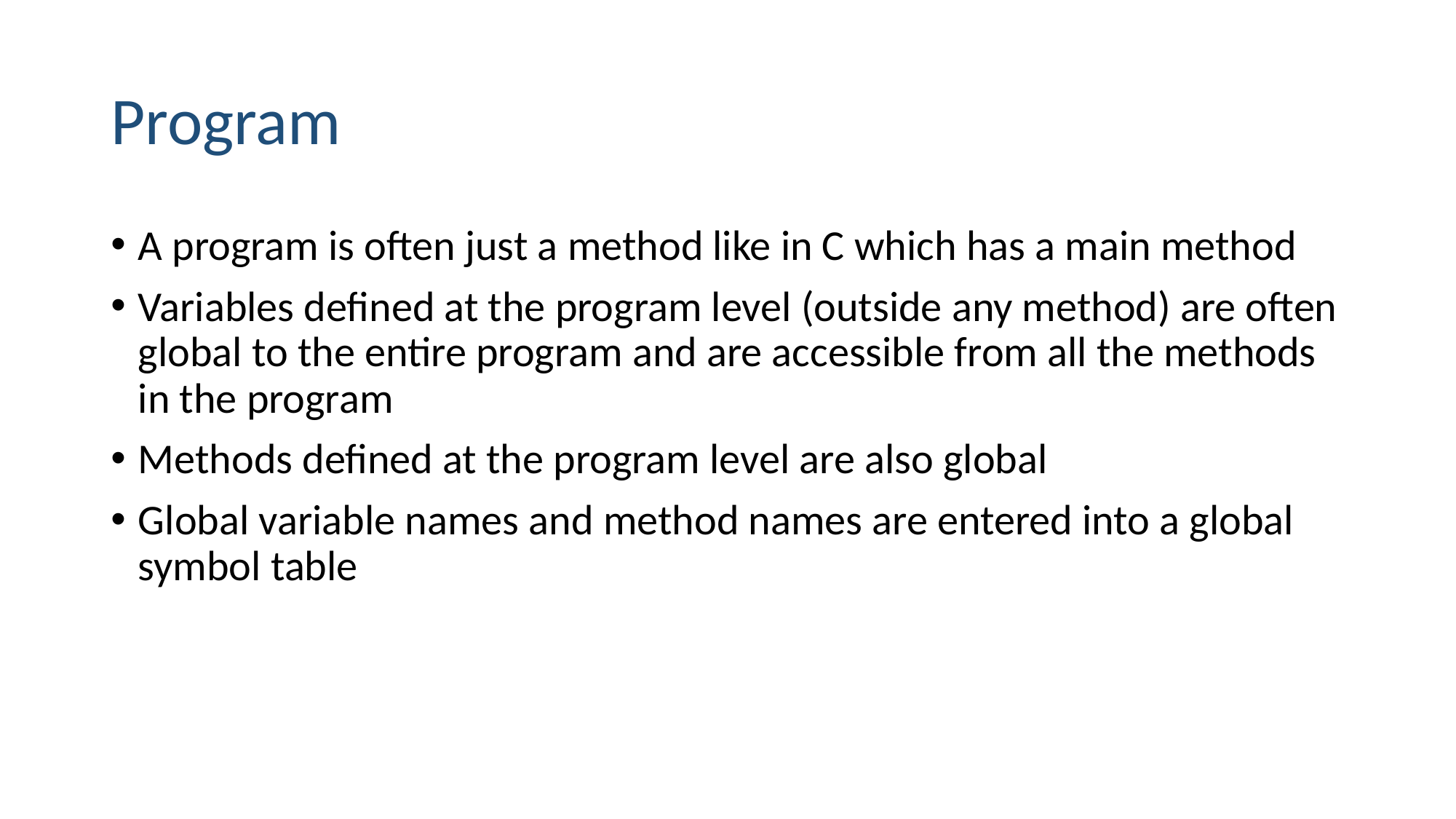

# Program
A program is often just a method like in C which has a main method
Variables defined at the program level (outside any method) are often global to the entire program and are accessible from all the methods in the program
Methods defined at the program level are also global
Global variable names and method names are entered into a global symbol table